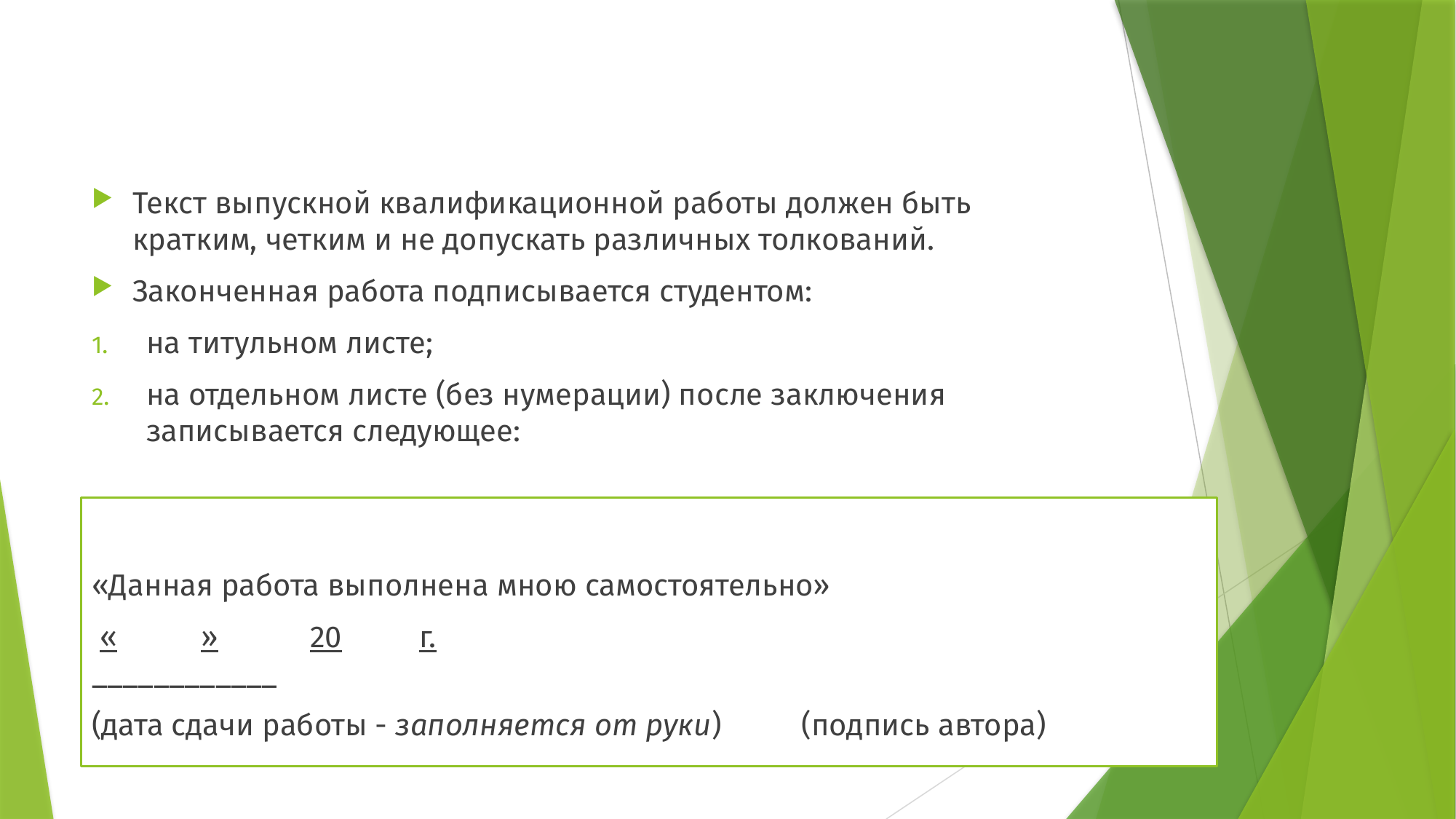

Текст выпускной квалификационной работы должен быть кратким, четким и не допускать различных толкований.
Законченная работа подписывается студентом:
на титульном листе;
на отдельном листе (без нумерации) после заключения записывается следующее:

«Данная работа выполнена мною самостоятельно»
 «	»	20	г.		                                                  ____________
(дата сдачи работы - заполняется от руки)          (подпись автора)